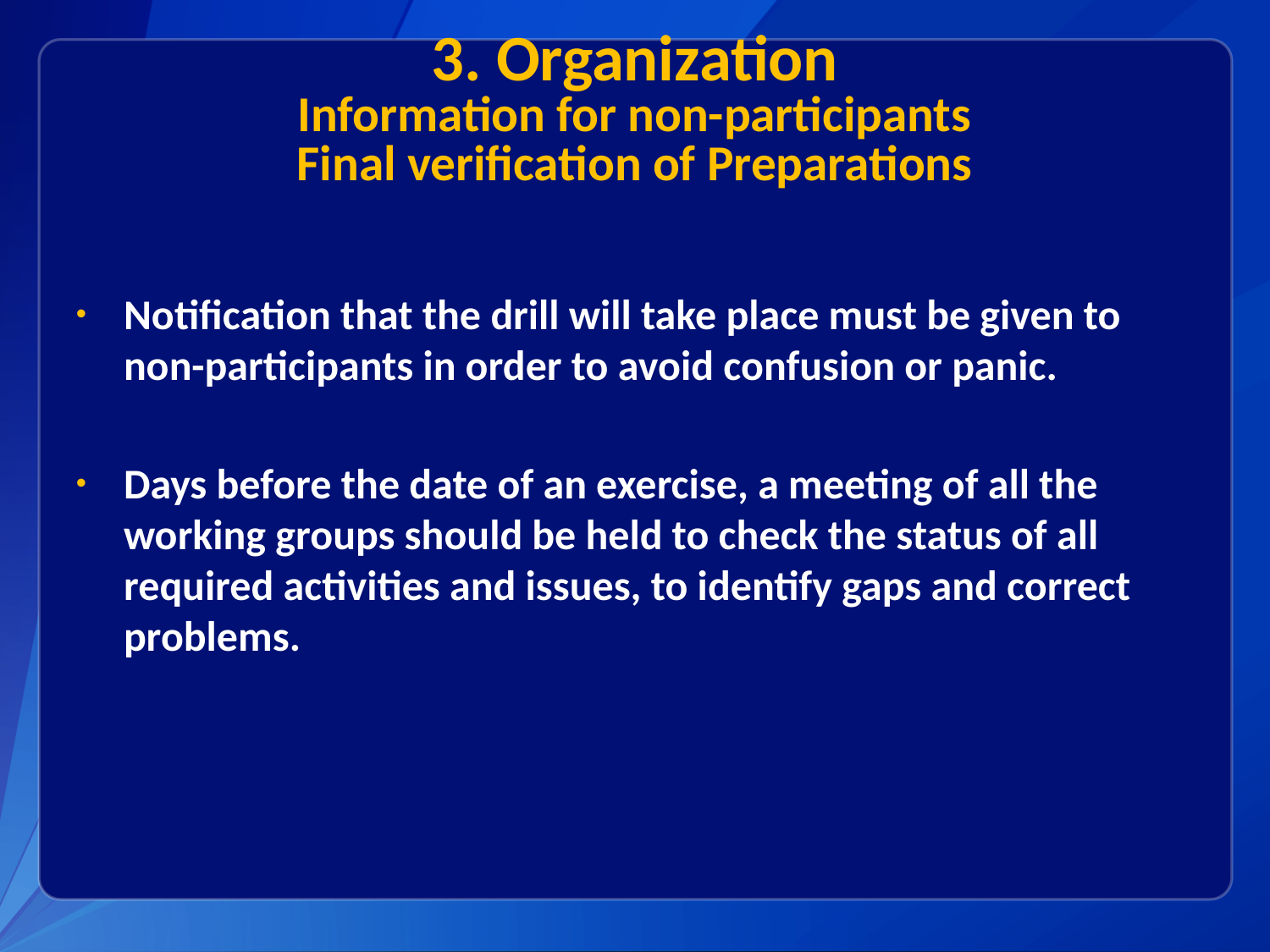

# 3. Organization Information for non-participants Final verification of Preparations

Notification that the drill will take place must be given to non-participants in order to avoid confusion or panic.

Days before the date of an exercise, a meeting of all the working groups should be held to check the status of all required activities and issues, to identify gaps and correct problems.